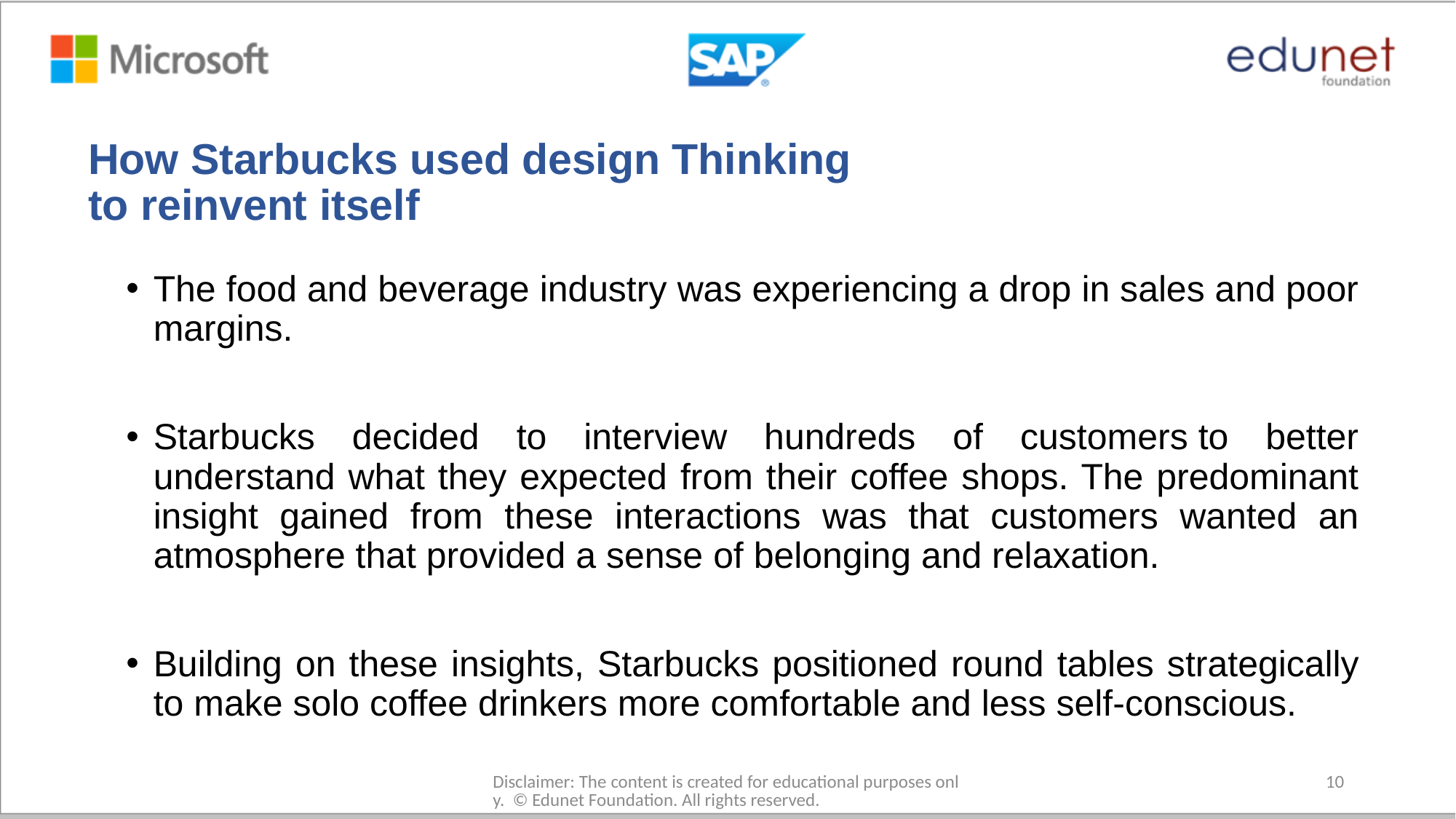

# How Starbucks used design Thinking to reinvent itself
The food and beverage industry was experiencing a drop in sales and poor margins.

Starbucks decided to interview hundreds of customers to better understand what they expected from their coffee shops. The predominant insight gained from these interactions was that customers wanted an atmosphere that provided a sense of belonging and relaxation.

Building on these insights, Starbucks positioned round tables strategically to make solo coffee drinkers more comfortable and less self-conscious.

Disclaimer: The content is created for educational purposes only.  © Edunet Foundation. All rights reserved.​
10